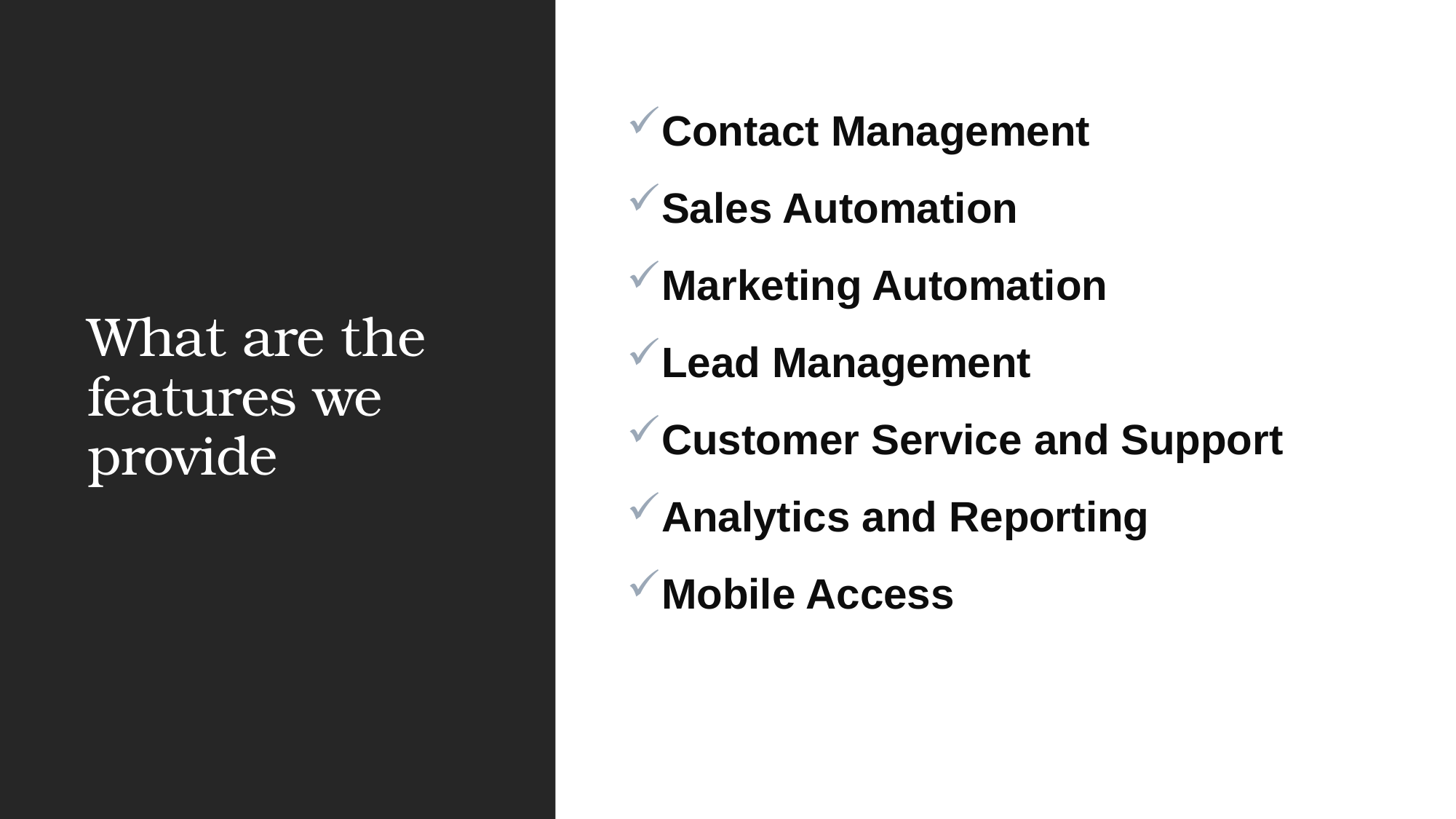

Contact Management
Sales Automation
Marketing Automation
Lead Management
Customer Service and Support
Analytics and Reporting
Mobile Access
# What are the features we provide